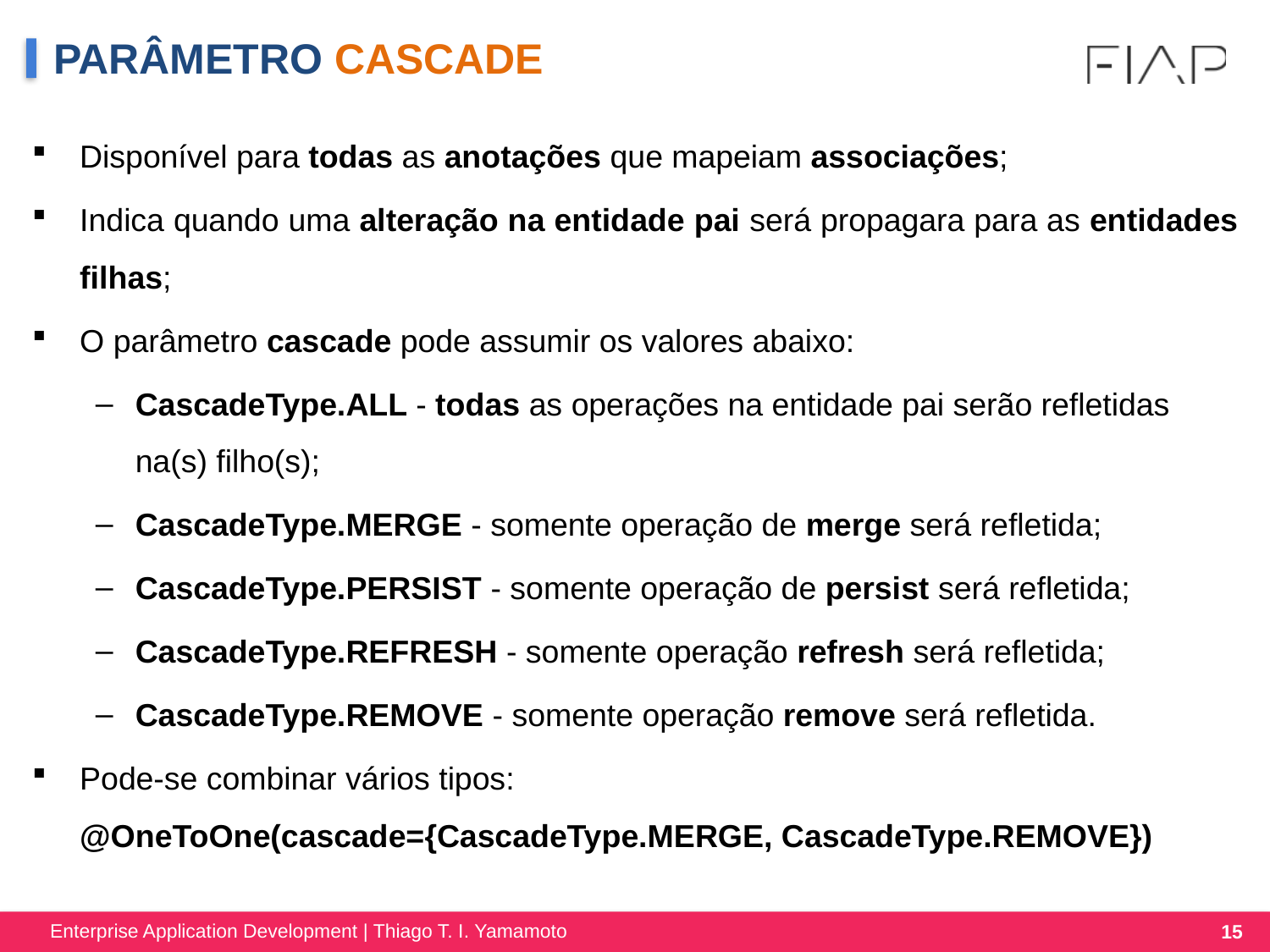

# PARÂMETRO CASCADE
Disponível para todas as anotações que mapeiam associações;
Indica quando uma alteração na entidade pai será propagara para as entidades filhas;
O parâmetro cascade pode assumir os valores abaixo:
CascadeType.ALL - todas as operações na entidade pai serão refletidas na(s) filho(s);
CascadeType.MERGE - somente operação de merge será refletida;
CascadeType.PERSIST - somente operação de persist será refletida;
CascadeType.REFRESH - somente operação refresh será refletida;
CascadeType.REMOVE - somente operação remove será refletida.
Pode-se combinar vários tipos:
@OneToOne(cascade={CascadeType.MERGE, CascadeType.REMOVE})